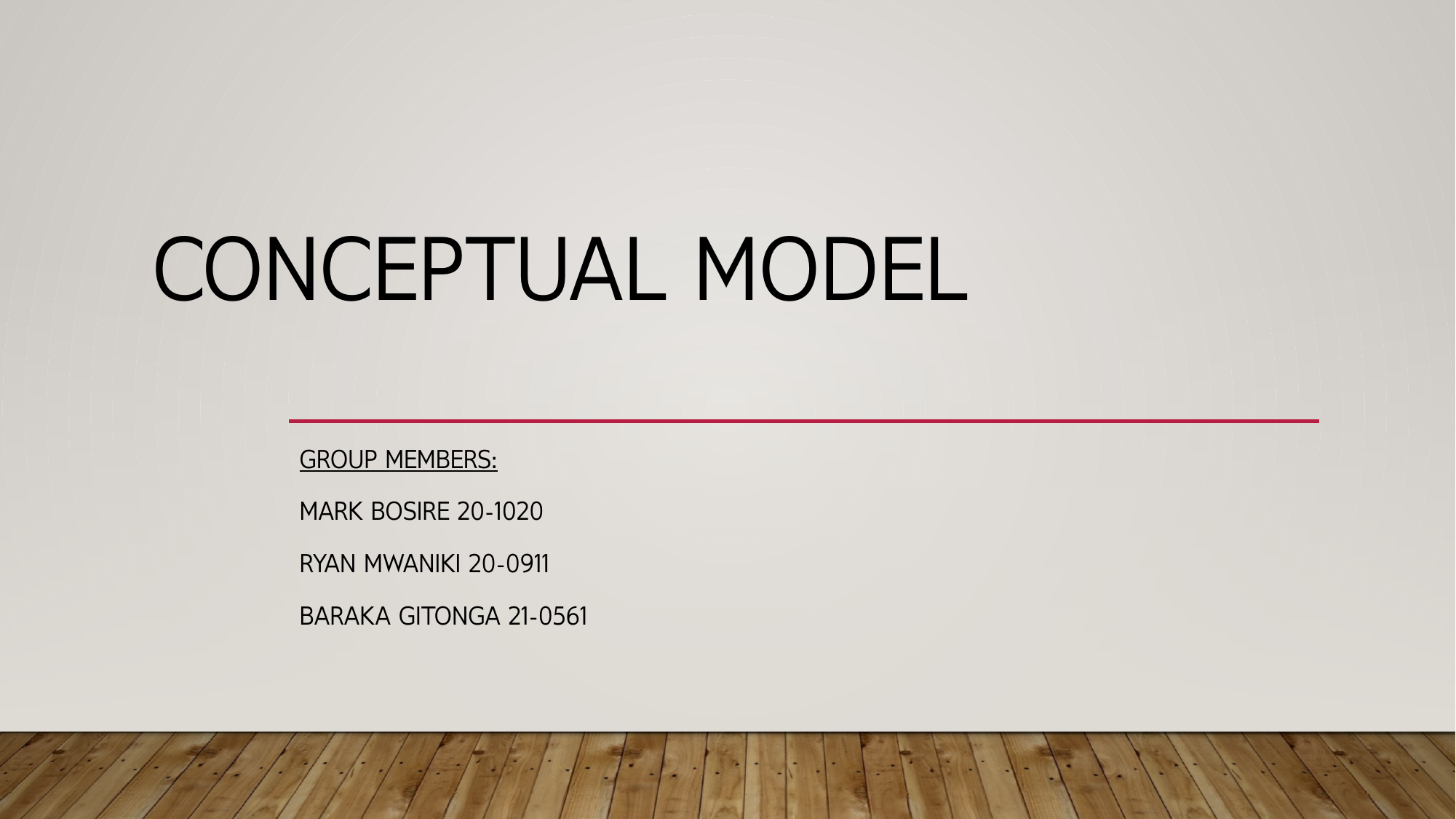

# Conceptual model
Group members:
Mark Bosire 20-1020
Ryan Mwaniki 20-0911
Baraka gitonga 21-0561